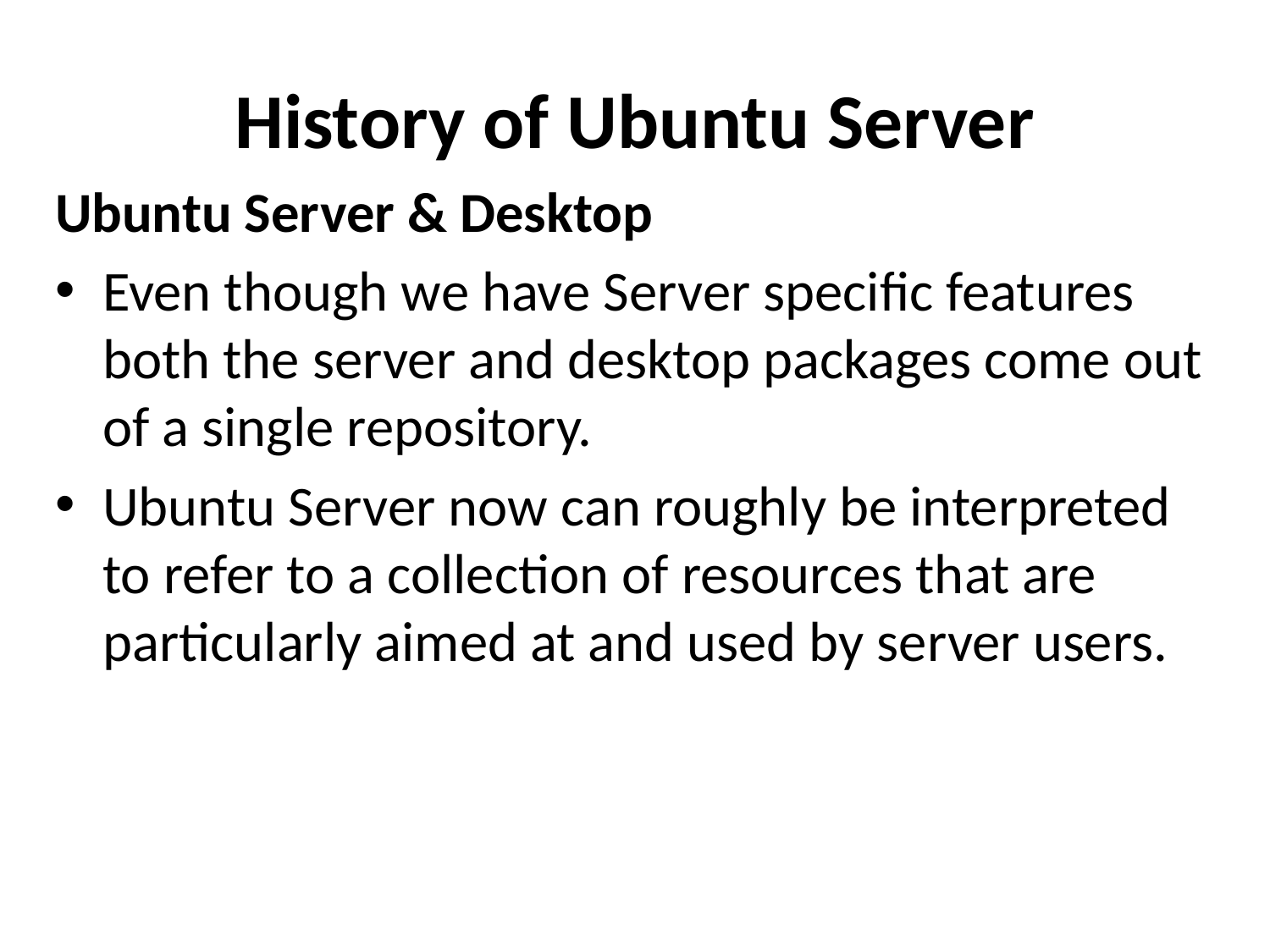

# History of Ubuntu Server
Ubuntu Server & Desktop
Even though we have Server specific features both the server and desktop packages come out of a single repository.
Ubuntu Server now can roughly be interpreted to refer to a collection of resources that are particularly aimed at and used by server users.